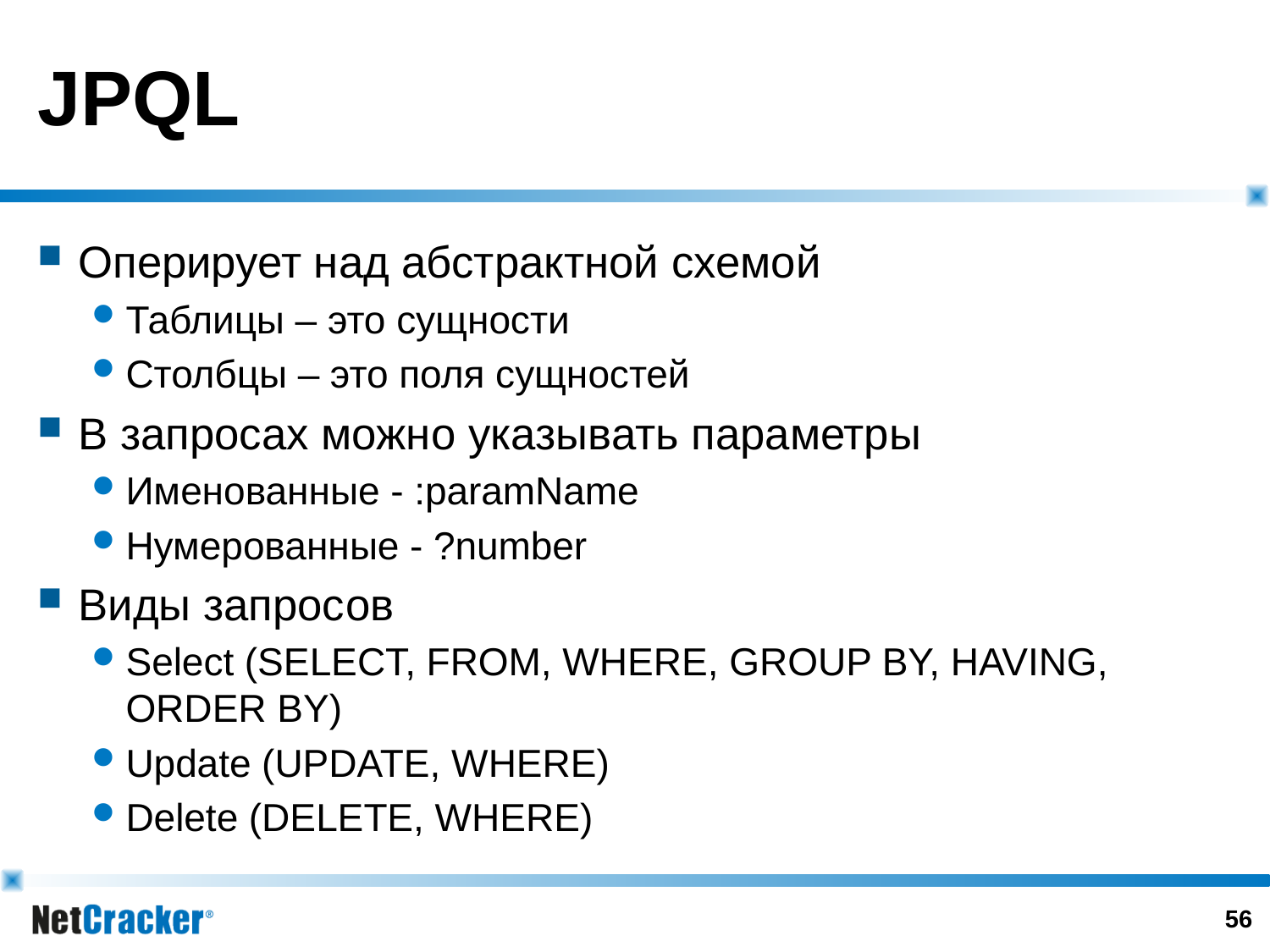

# JPQL
Оперирует над абстрактной схемой
Таблицы – это сущности
Столбцы – это поля сущностей
В запросах можно указывать параметры
Именованные - :paramName
Нумерованные - ?number
Виды запросов
Select (SELECT, FROM, WHERE, GROUP BY, HAVING, ORDER BY)
Update (UPDATE, WHERE)
Delete (DELETE, WHERE)
56